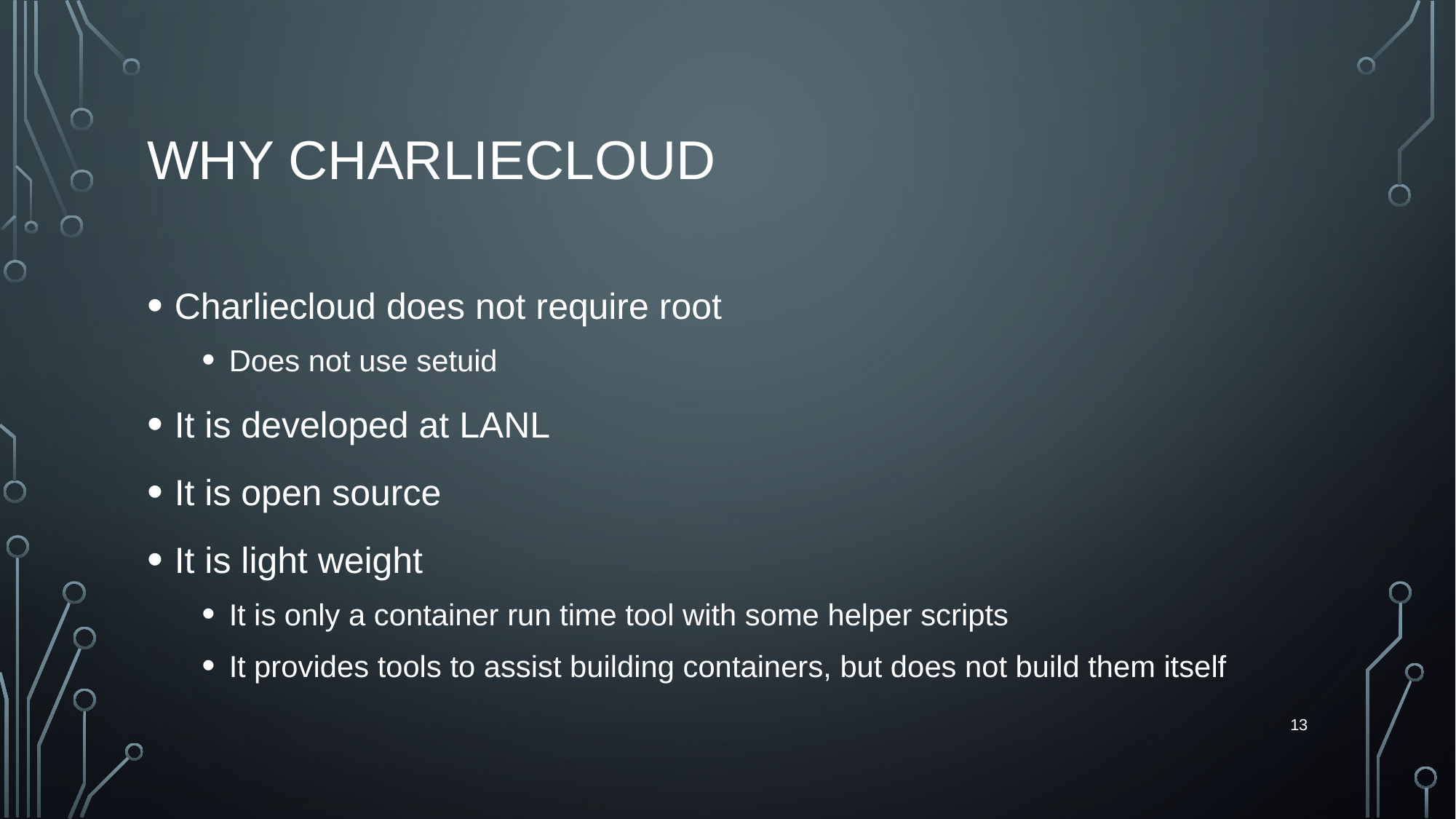

# Why Charliecloud
Charliecloud does not require root
Does not use setuid
It is developed at LANL
It is open source
It is light weight
It is only a container run time tool with some helper scripts
It provides tools to assist building containers, but does not build them itself
13